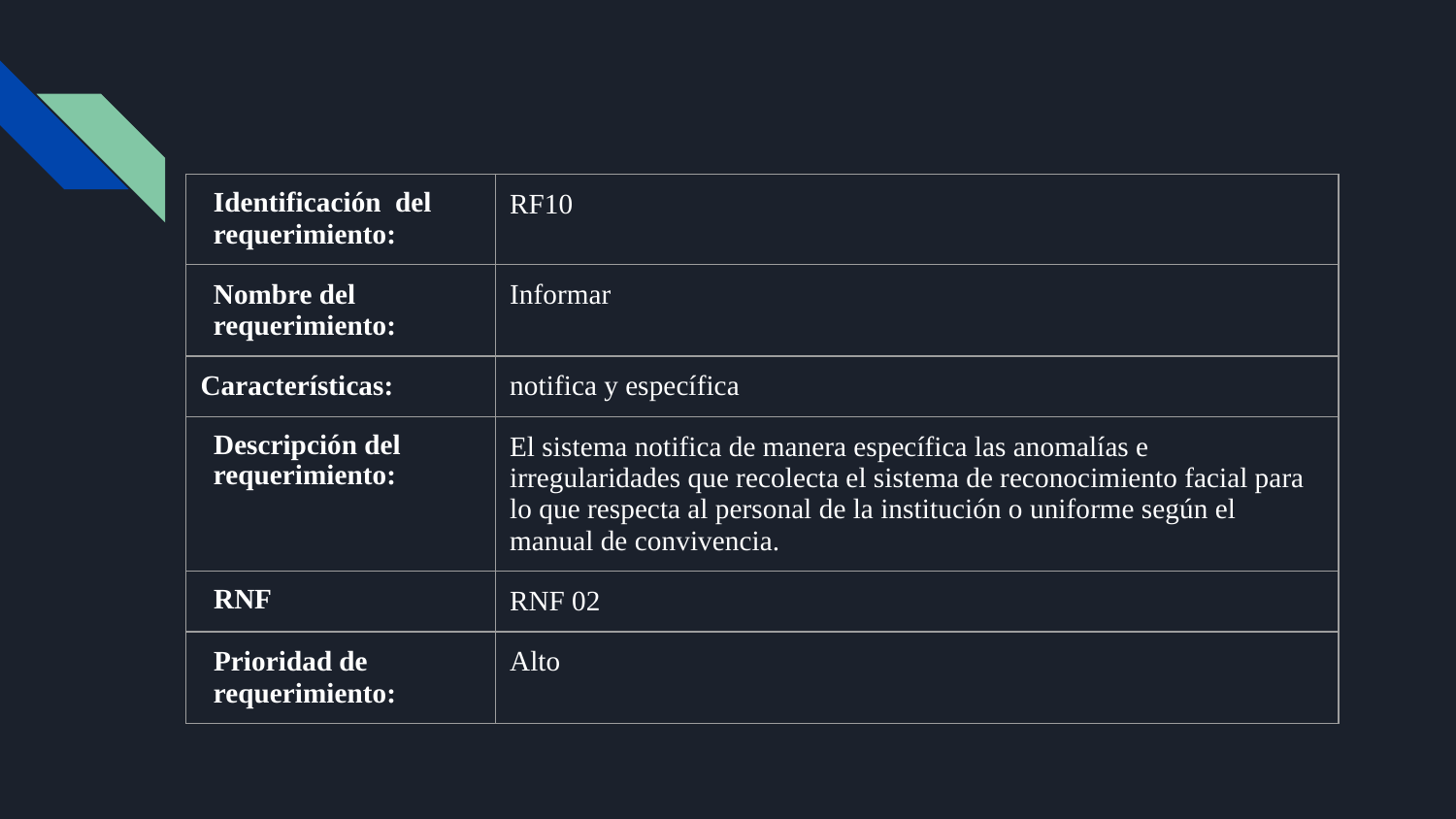

| Identificación del requerimiento: | RF10 |
| --- | --- |
| Nombre del requerimiento: | Informar |
| Características: | notifica y específica |
| Descripción del requerimiento: | El sistema notifica de manera específica las anomalías e irregularidades que recolecta el sistema de reconocimiento facial para lo que respecta al personal de la institución o uniforme según el manual de convivencia. |
| RNF | RNF 02 |
| Prioridad de requerimiento: | Alto |